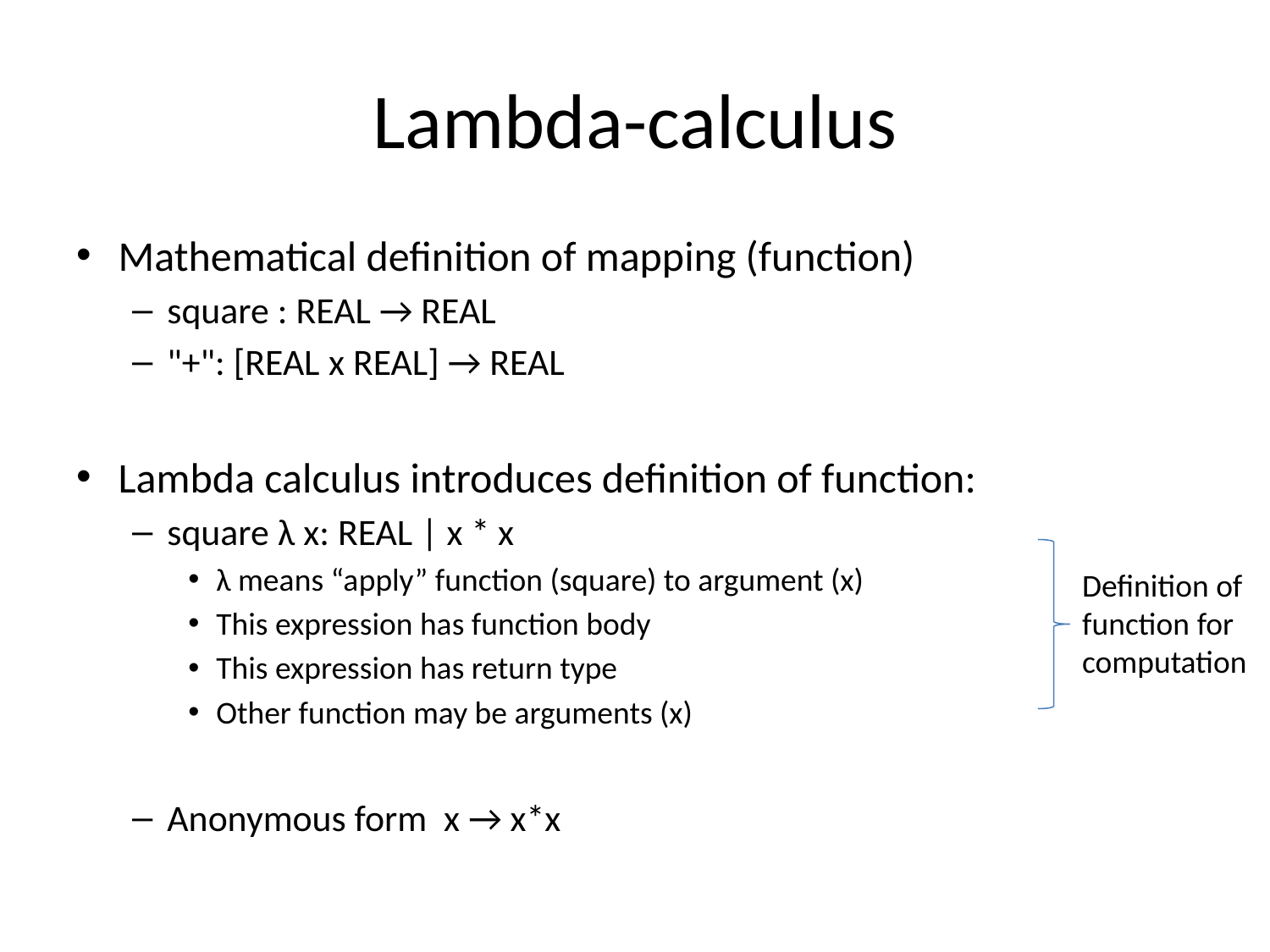

# Lambda-calculus
Mathematical definition of mapping (function)
square : REAL → REAL
"+": [REAL х REAL] → REAL

Lambda calculus introduces definition of function:
square λ x: REAL | x * x
λ means “apply” function (square) to argument (x)
This expression has function body
This expression has return type
Other function may be arguments (x)

Anonymous form  x → x*x

Definition of function for computation